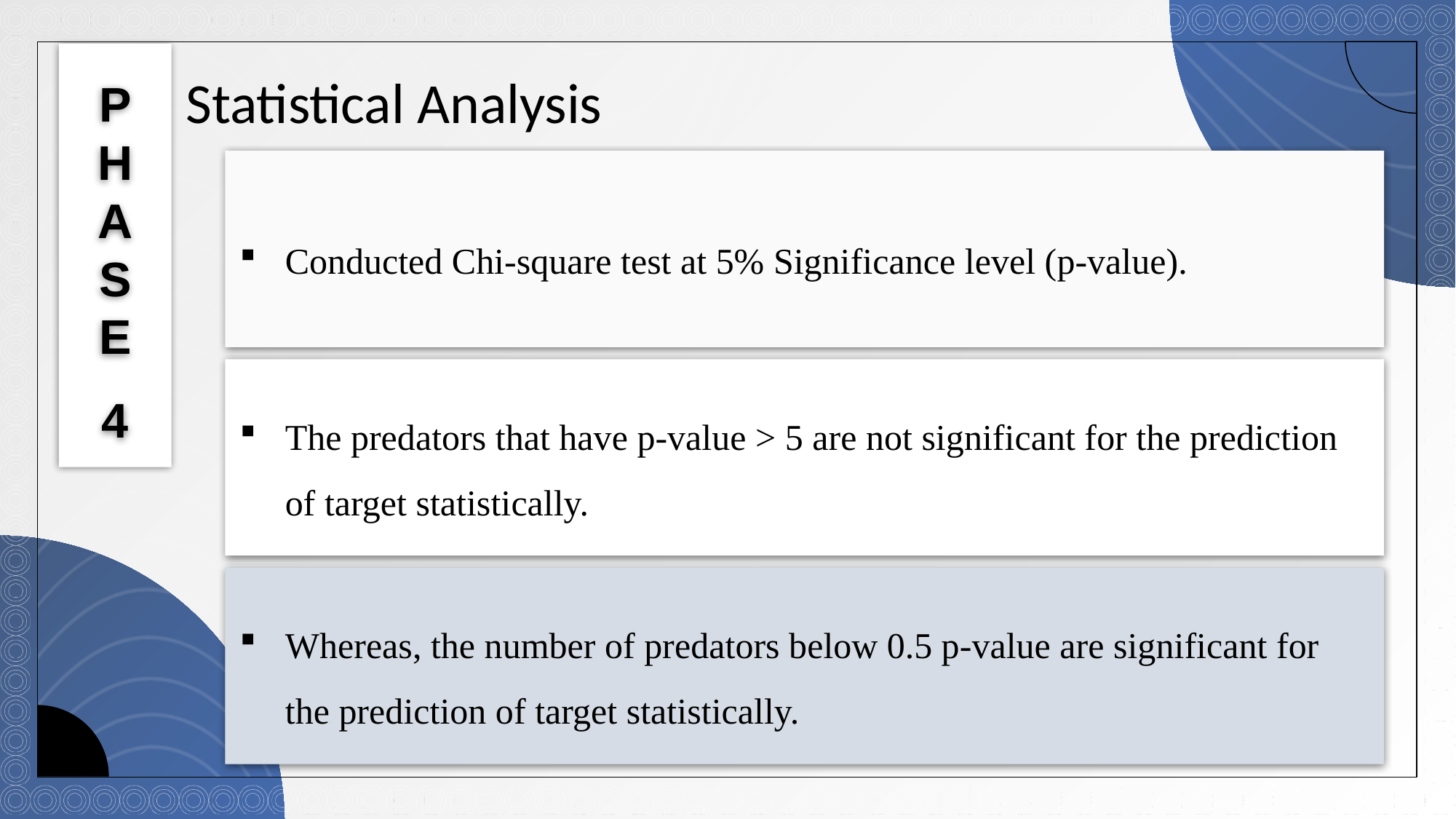

# Statistical Analysis
P
H
A
S
E

4
Conducted Chi-square test at 5% Significance level (p-value).

The predators that have p-value > 5 are not significant for the prediction of target statistically.
Whereas, the number of predators below 0.5 p-value are significant for the prediction of target statistically.